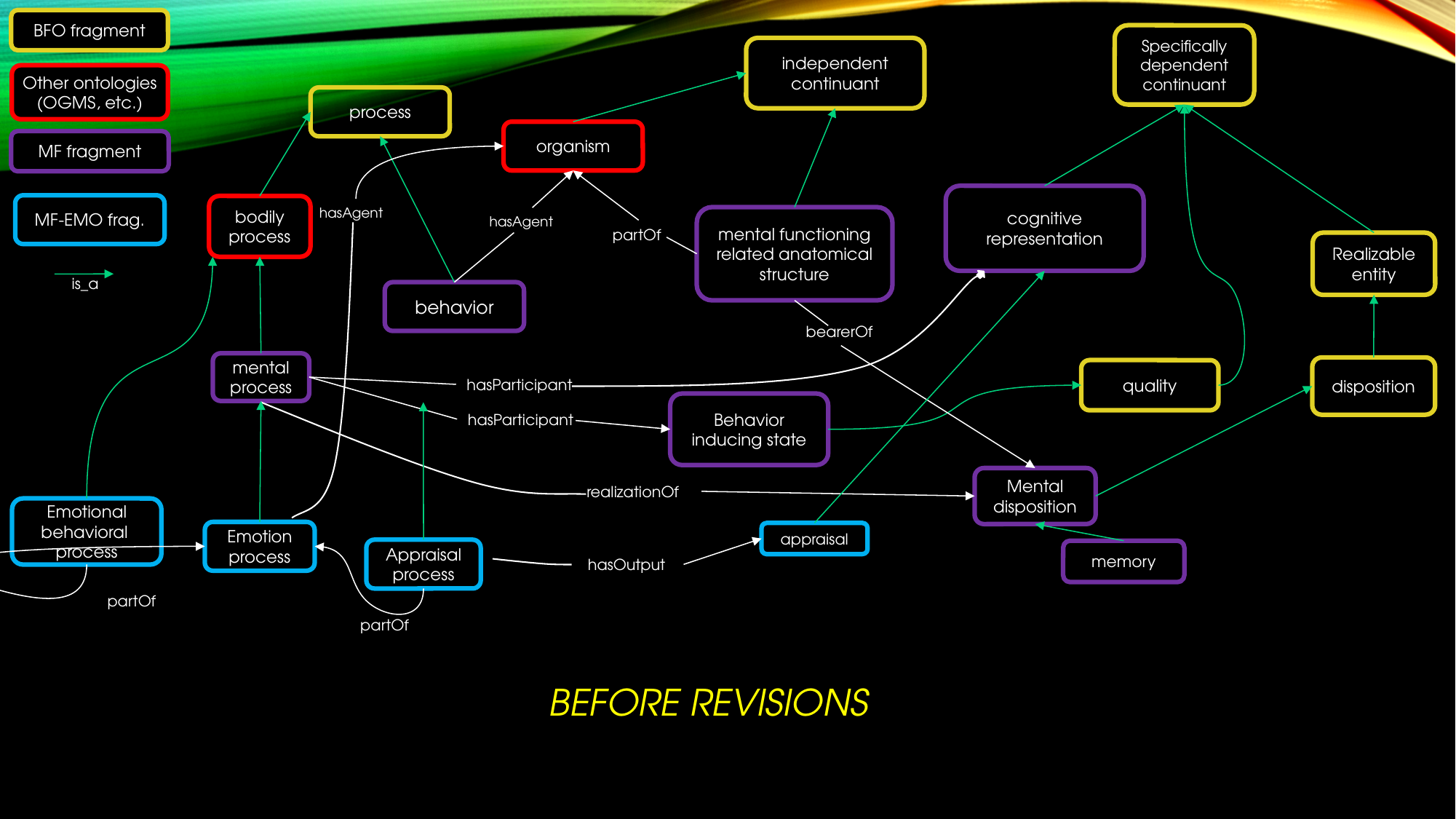

BFO fragment
Specifically dependent continuant
independent continuant
Other ontologies (OGMS, etc.)
process
organism
MF fragment
cognitive representation
MF-EMO frag.
bodily process
hasAgent
mental functioning related anatomical structure
hasAgent
partOf
Realizable entity

is_a

behavior
bearerOf
mental process
disposition
quality
hasParticipant
Behavior inducing state

hasParticipant
Mental disposition
realizationOf
Emotional
behavioral  process
Emotion process
appraisal
Appraisal process
memory
hasOutput

partOf
partOf
# Before revisions